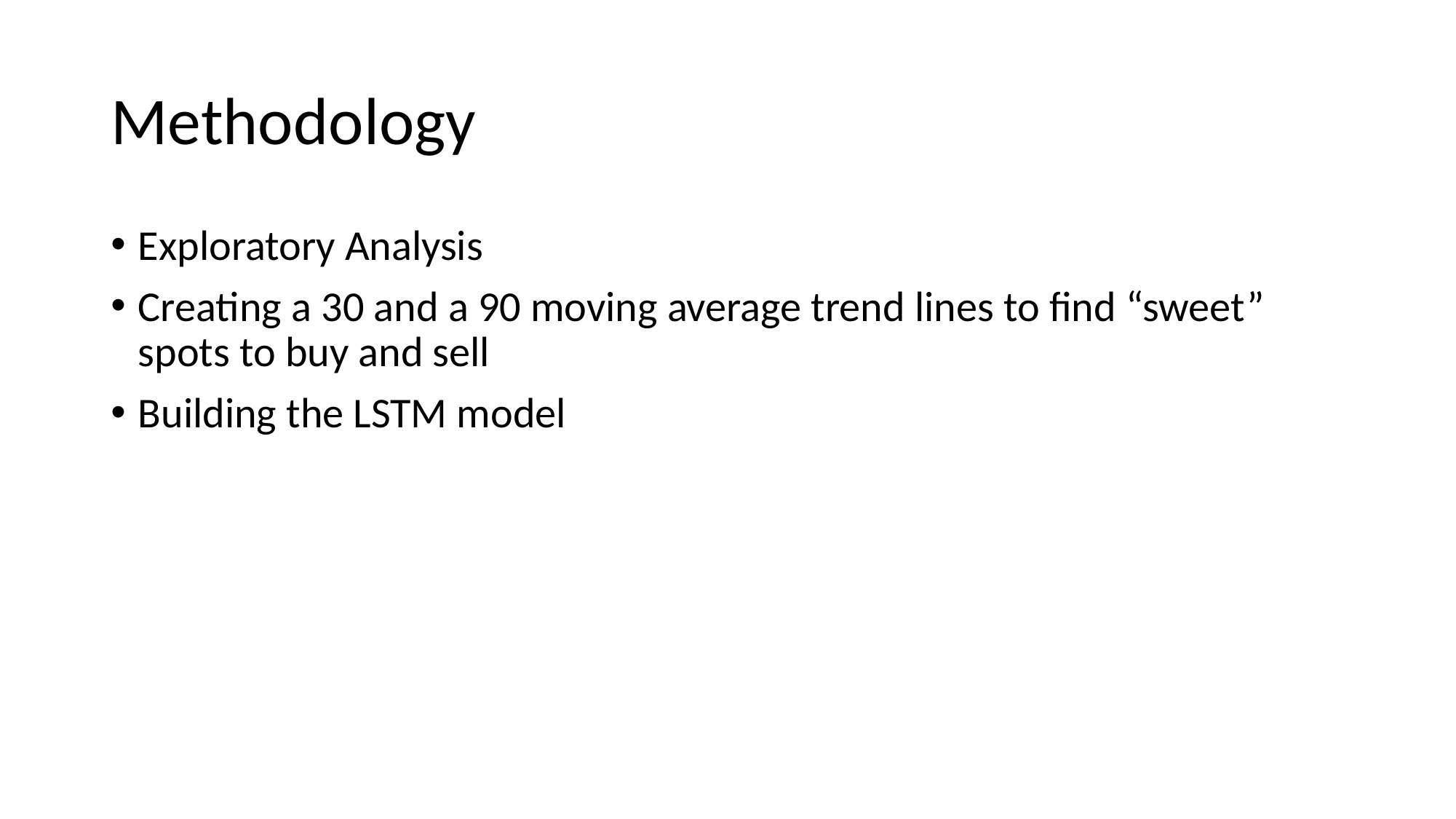

# Methodology
Exploratory Analysis
Creating a 30 and a 90 moving average trend lines to find “sweet” spots to buy and sell
Building the LSTM model